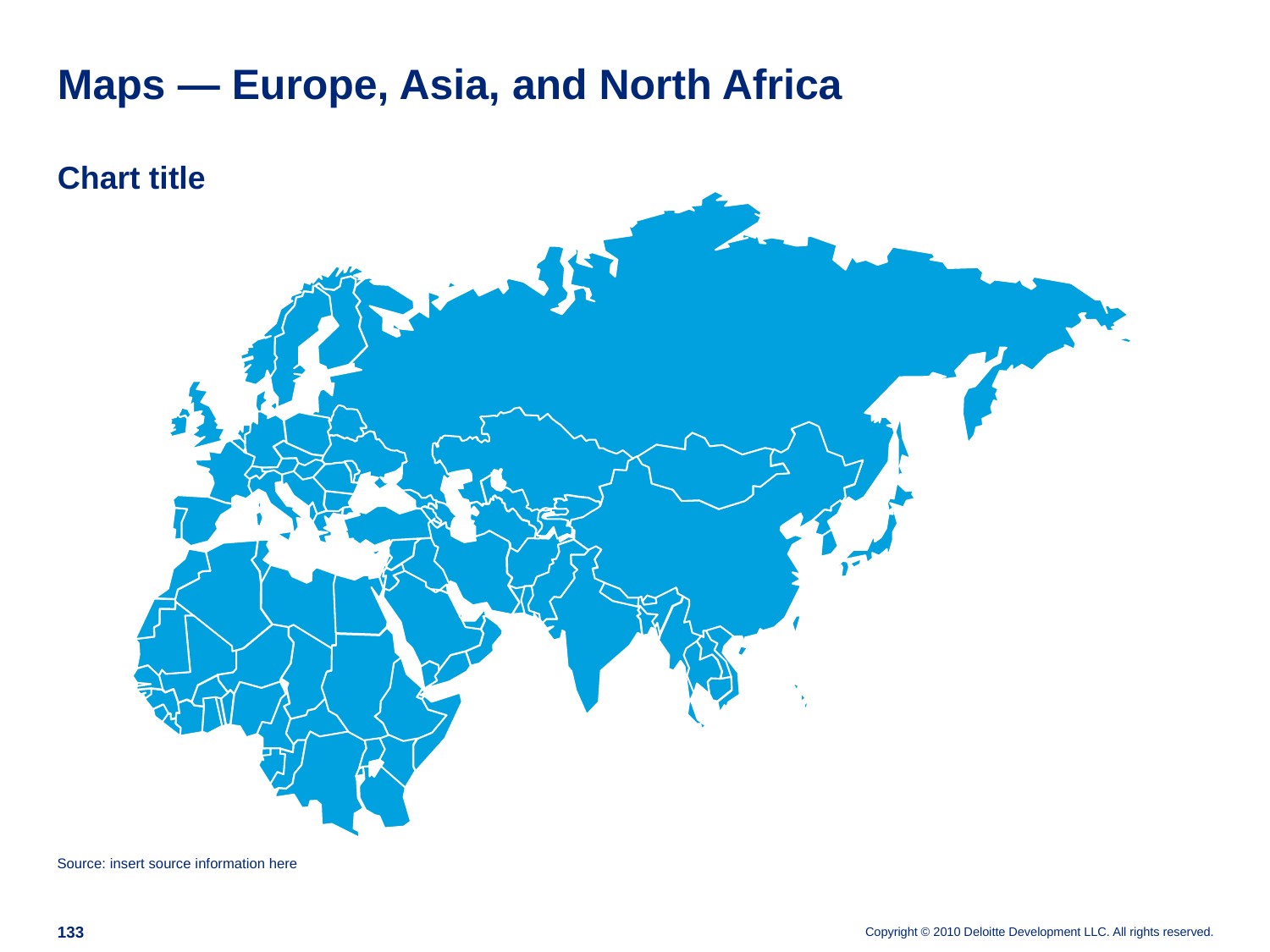

# Maps — Europe, Asia, and North Africa
Chart title

Source: insert source information here